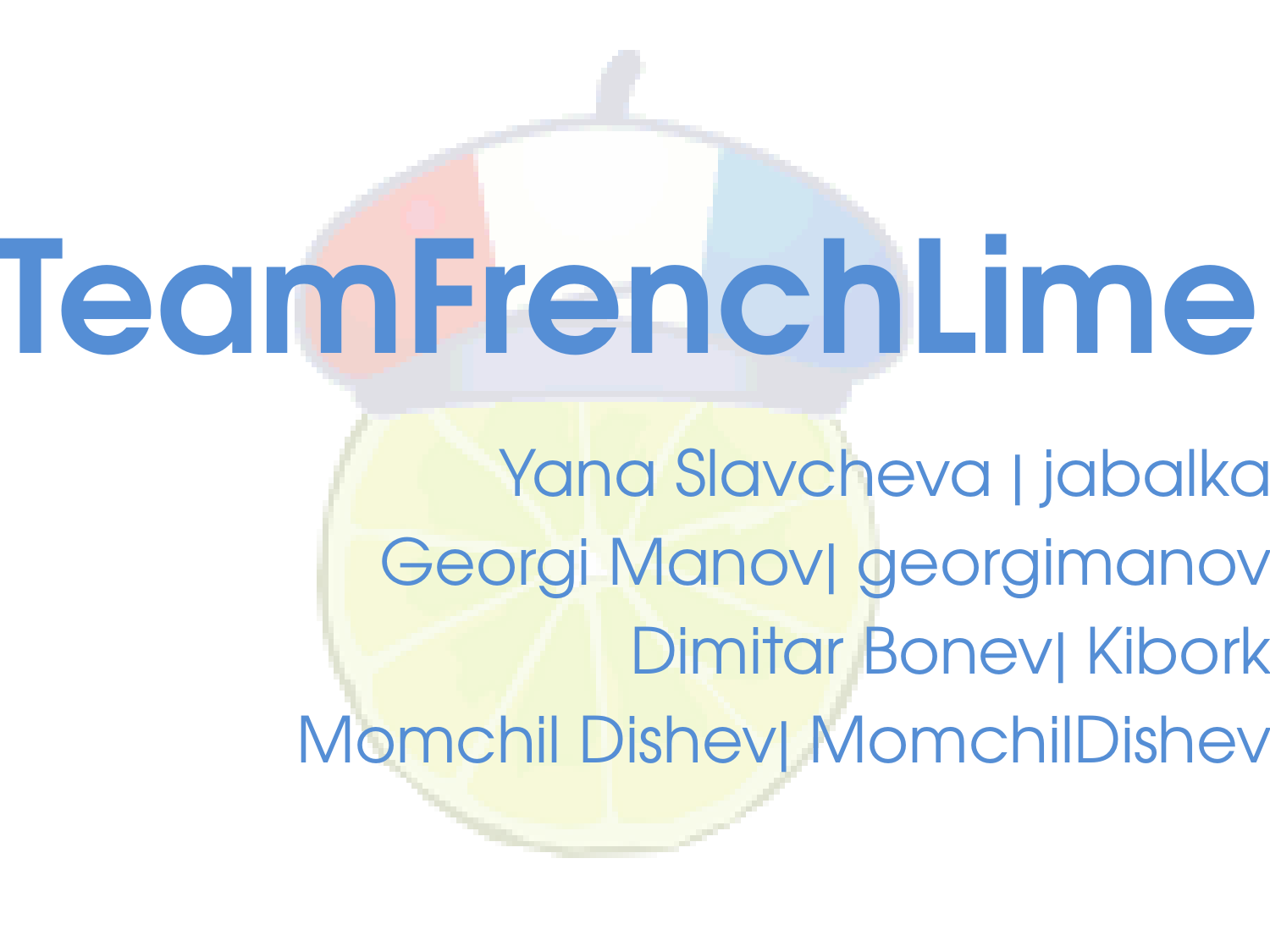

TeamFrenchLime
Yana Slavcheva | jabalka
Georgi Manov| georgimanov
Dimitar Bonev| Kibork
Momchil Dishev| MomchilDishev